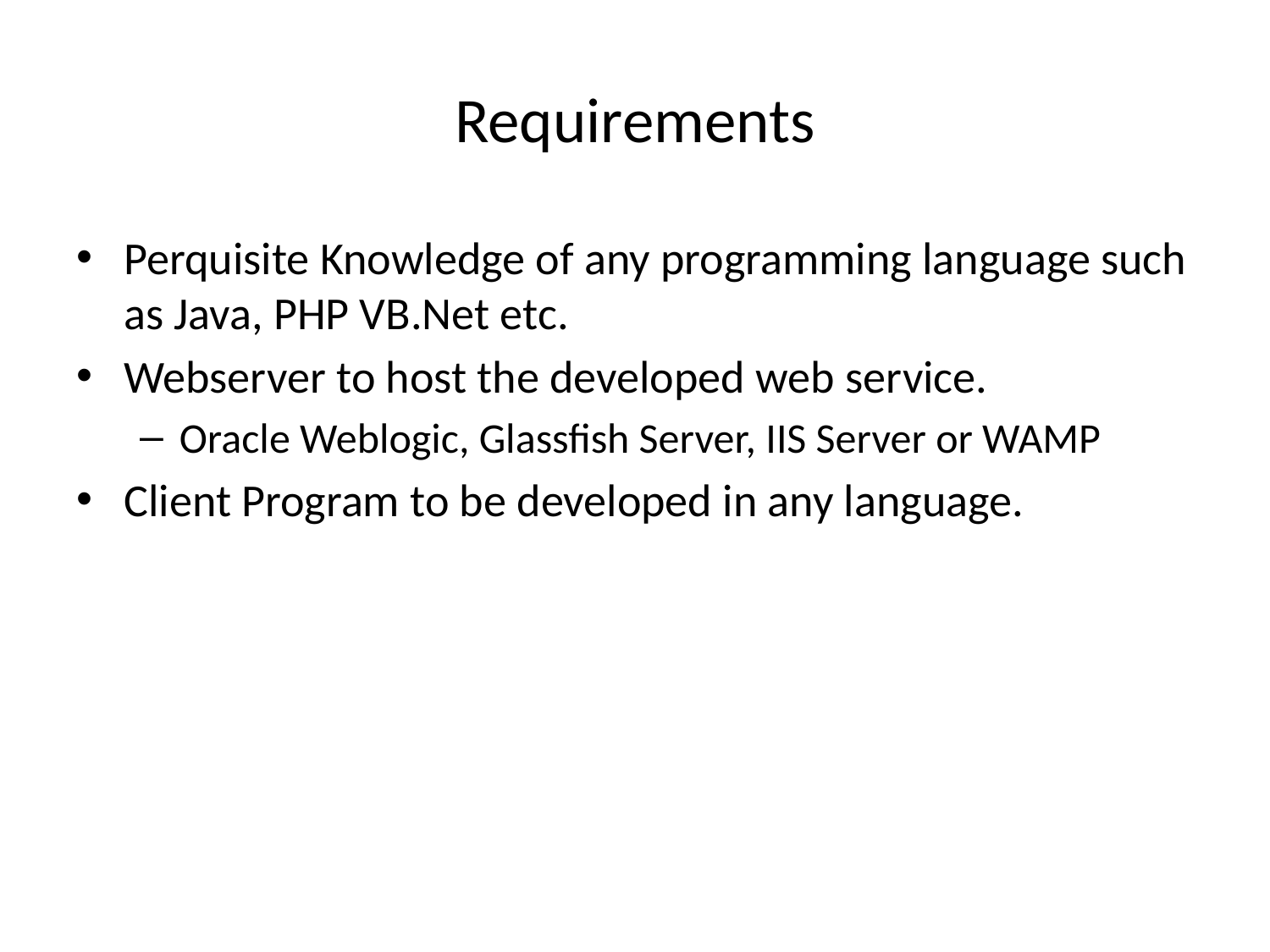

# Requirements
Perquisite Knowledge of any programming language such as Java, PHP VB.Net etc.
Webserver to host the developed web service.
Oracle Weblogic, Glassfish Server, IIS Server or WAMP
Client Program to be developed in any language.